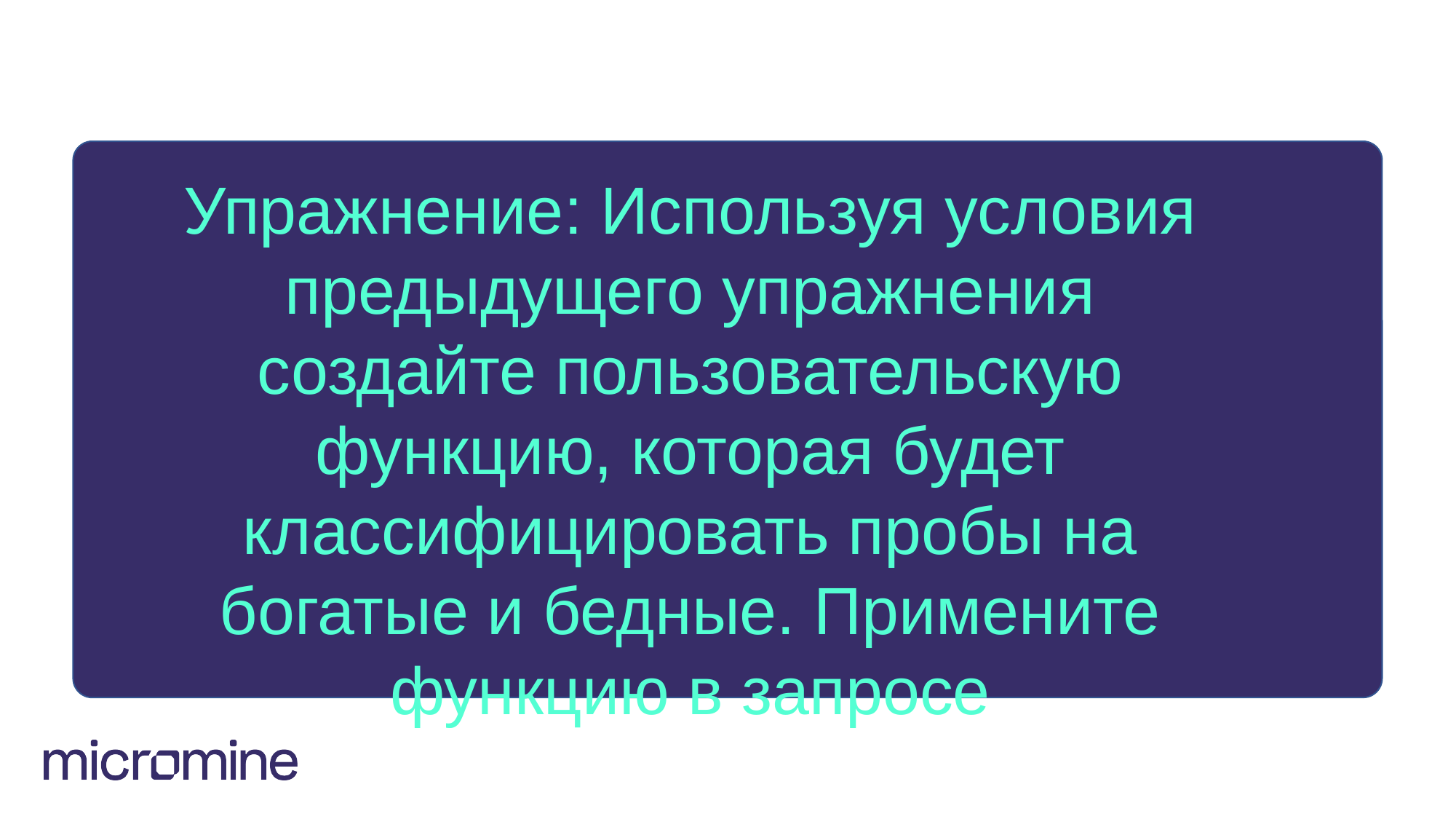

#

Упражнение: Используя условия предыдущего упражнения создайте пользовательскую функцию, которая будет классифицировать пробы на богатые и бедные. Примените функцию в запросе